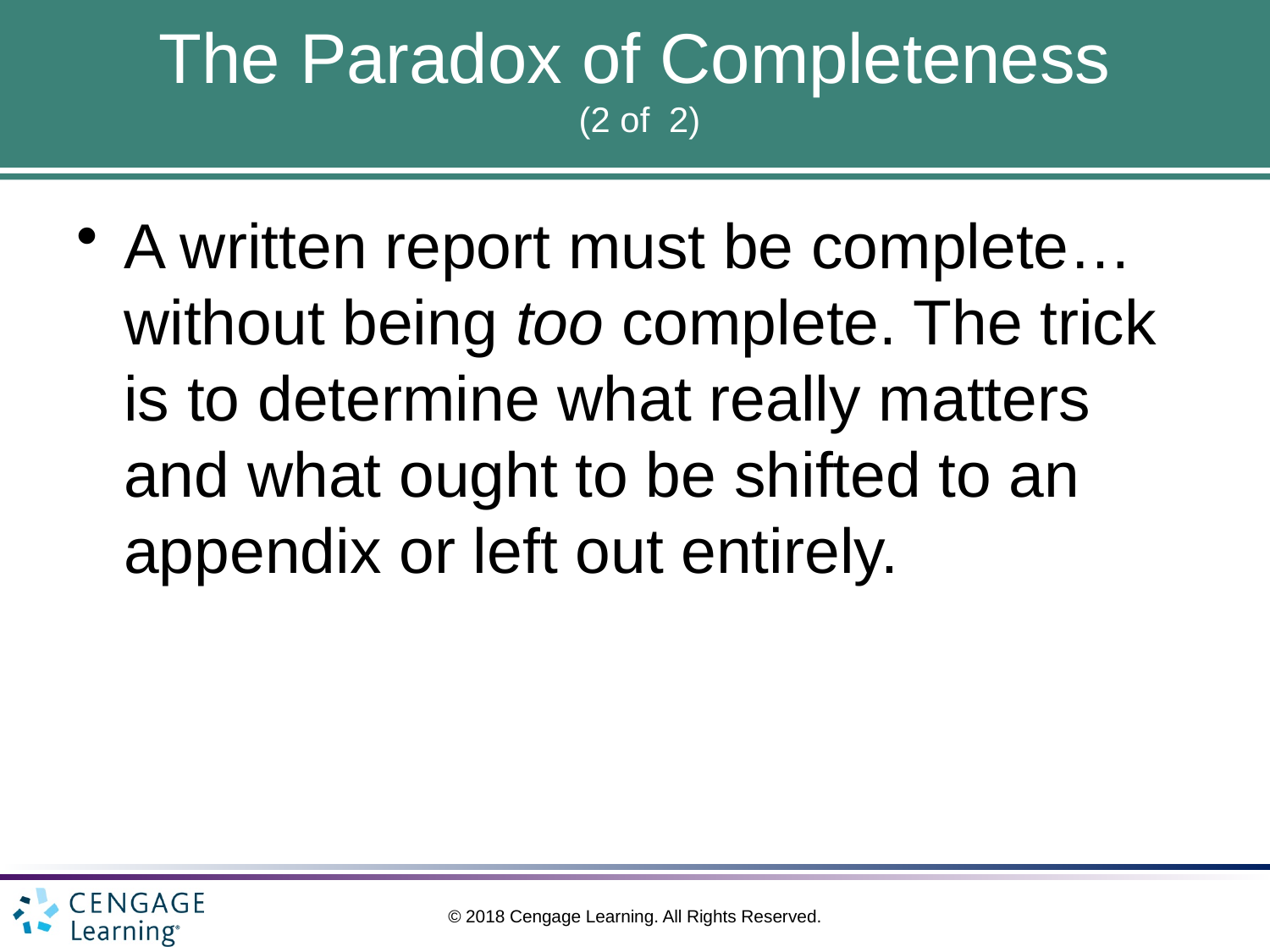

# The Paradox of Completeness (2 of  2)
A written report must be complete… without being too complete. The trick is to determine what really matters and what ought to be shifted to an appendix or left out entirely.